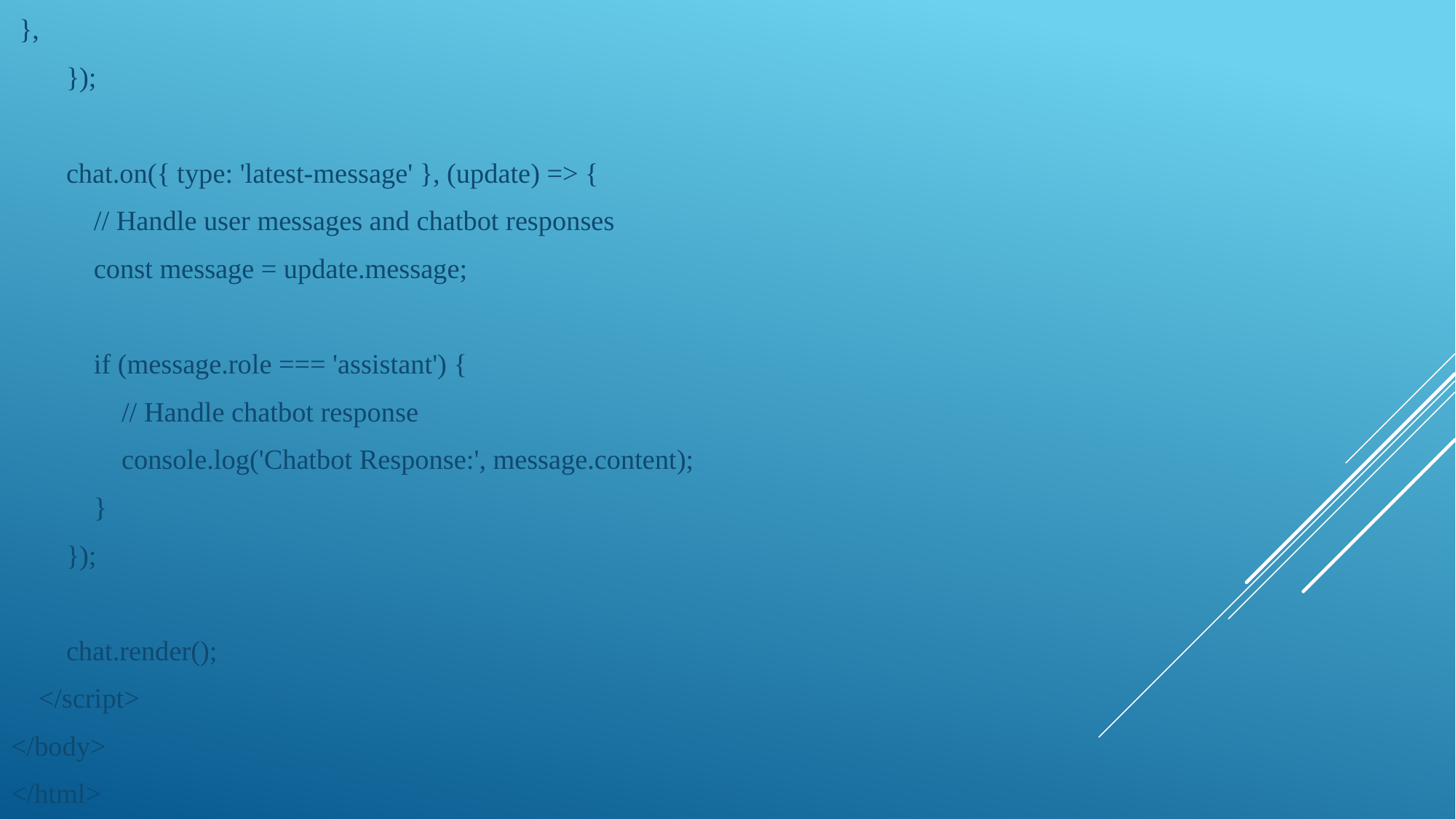

},
        });

        chat.on({ type: 'latest-message' }, (update) => {
            // Handle user messages and chatbot responses
            const message = update.message;

            if (message.role === 'assistant') {
                // Handle chatbot response
                console.log('Chatbot Response:', message.content);
            }
        });

        chat.render();
    </script>
</body>
</html>